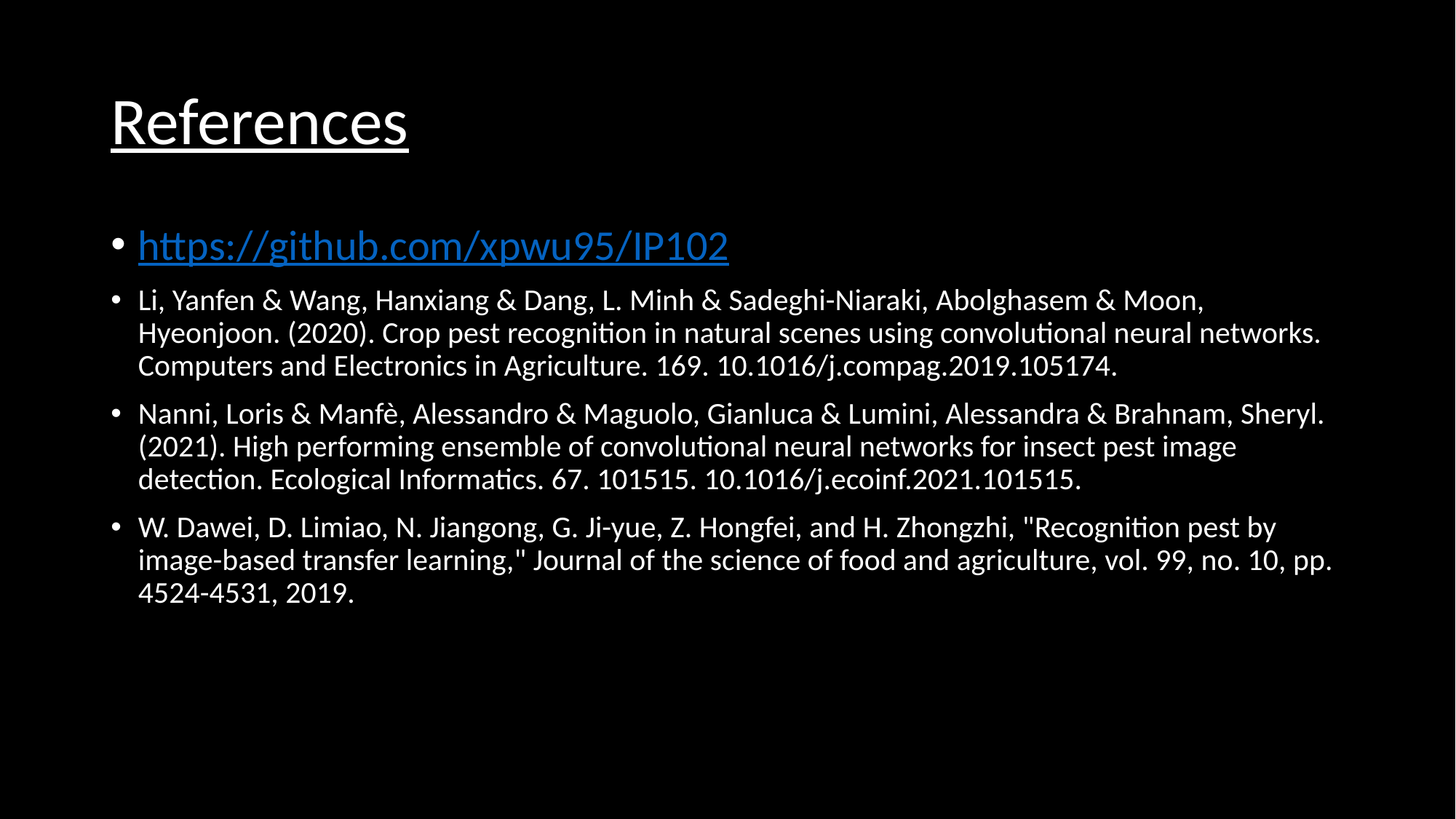

# References
https://github.com/xpwu95/IP102
Li, Yanfen & Wang, Hanxiang & Dang, L. Minh & Sadeghi-Niaraki, Abolghasem & Moon, Hyeonjoon. (2020). Crop pest recognition in natural scenes using convolutional neural networks. Computers and Electronics in Agriculture. 169. 10.1016/j.compag.2019.105174.
Nanni, Loris & Manfè, Alessandro & Maguolo, Gianluca & Lumini, Alessandra & Brahnam, Sheryl. (2021). High performing ensemble of convolutional neural networks for insect pest image detection. Ecological Informatics. 67. 101515. 10.1016/j.ecoinf.2021.101515.
W. Dawei, D. Limiao, N. Jiangong, G. Ji-yue, Z. Hongfei, and H. Zhongzhi, "Recognition pest by image-based transfer learning," Journal of the science of food and agriculture, vol. 99, no. 10, pp. 4524-4531, 2019.